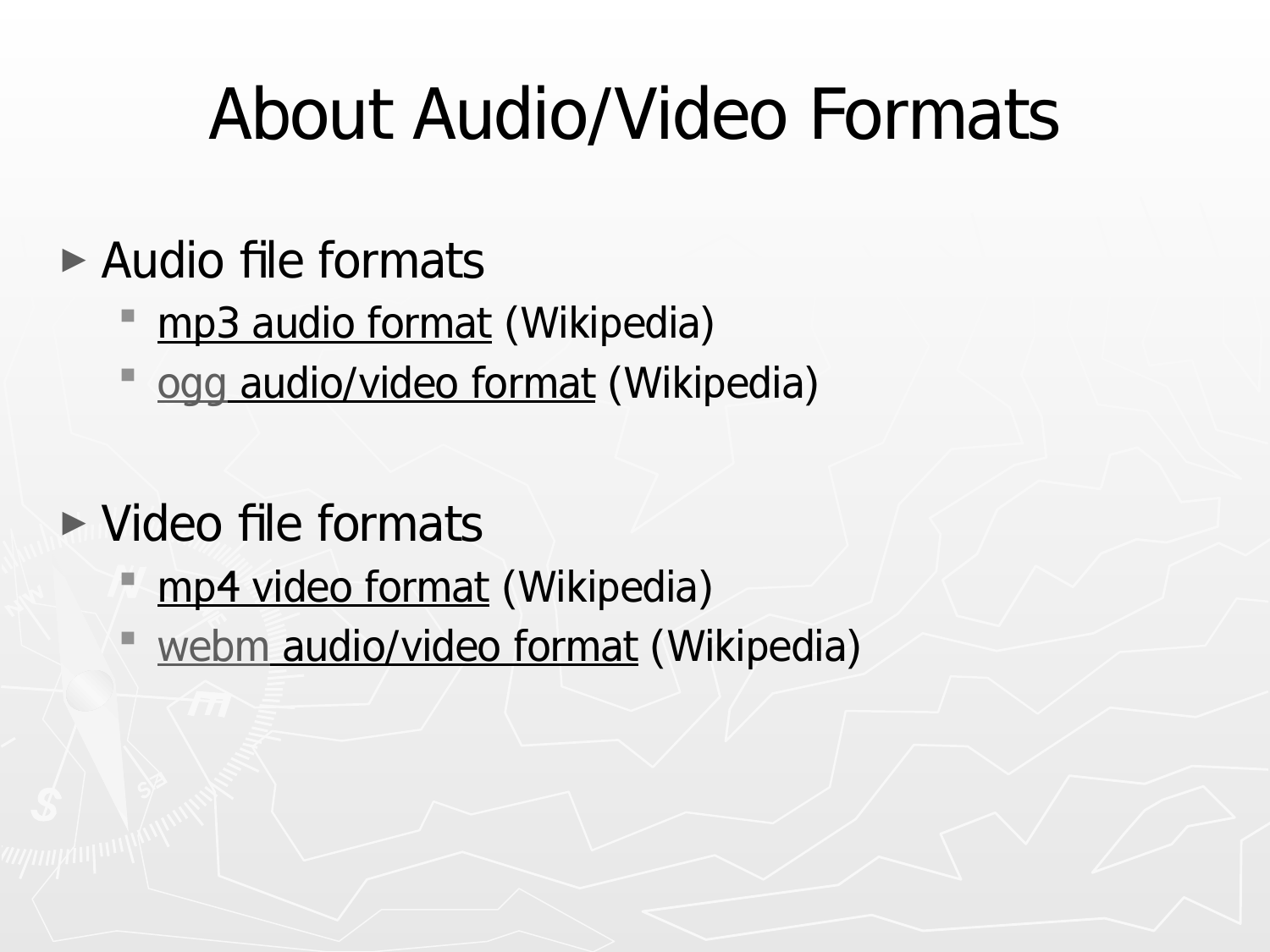

# About Audio/Video Formats
Audio file formats
mp3 audio format (Wikipedia)
ogg audio/video format (Wikipedia)

Video file formats
mp4 video format (Wikipedia)
webm audio/video format (Wikipedia)